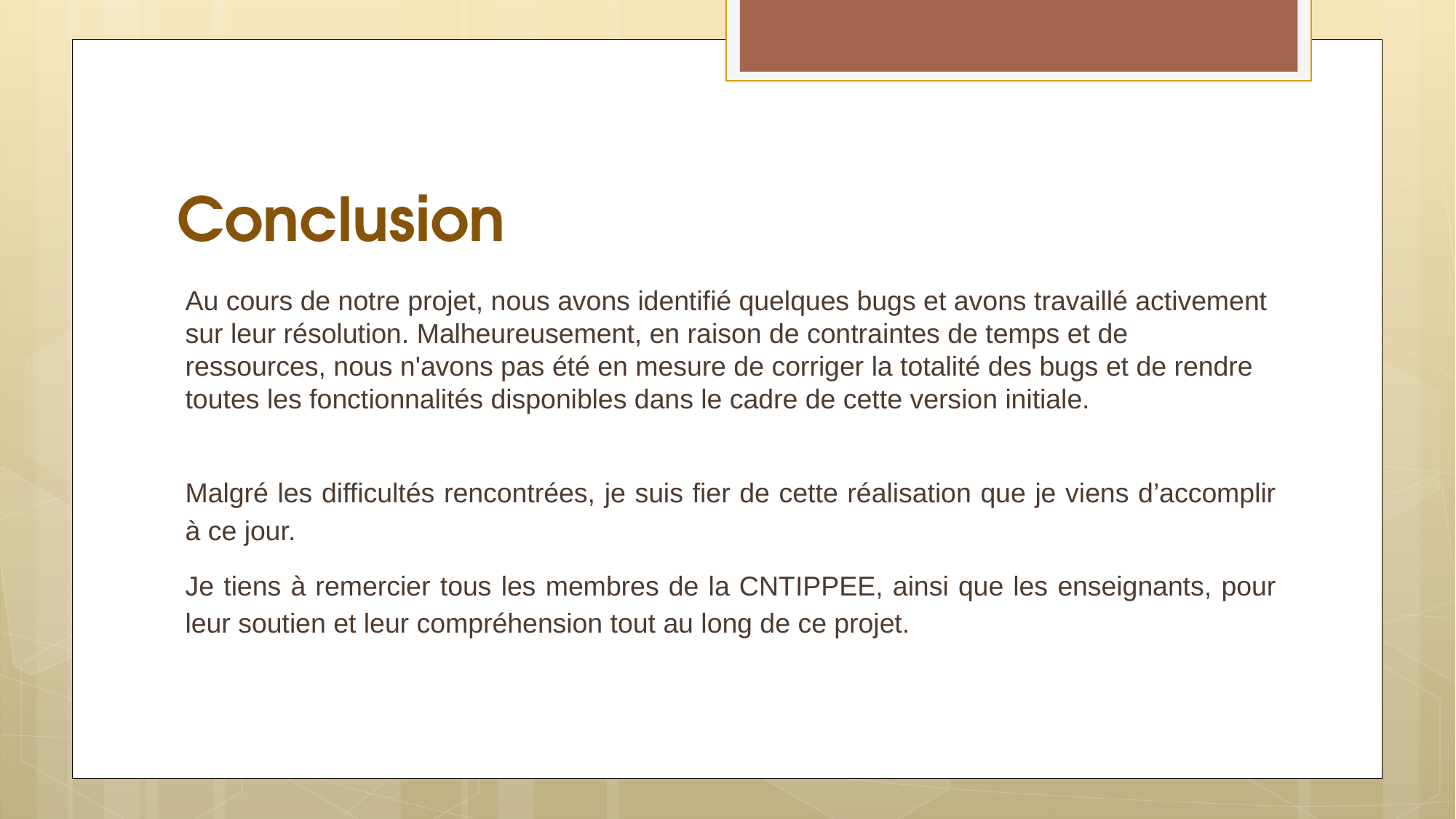

# Conclusion
Au cours de notre projet, nous avons identifié quelques bugs et avons travaillé activement sur leur résolution. Malheureusement, en raison de contraintes de temps et de ressources, nous n'avons pas été en mesure de corriger la totalité des bugs et de rendre toutes les fonctionnalités disponibles dans le cadre de cette version initiale.

Malgré les difficultés rencontrées, je suis fier de cette réalisation que je viens d’accomplir à ce jour.
Je tiens à remercier tous les membres de la CNTIPPEE, ainsi que les enseignants, pour leur soutien et leur compréhension tout au long de ce projet.